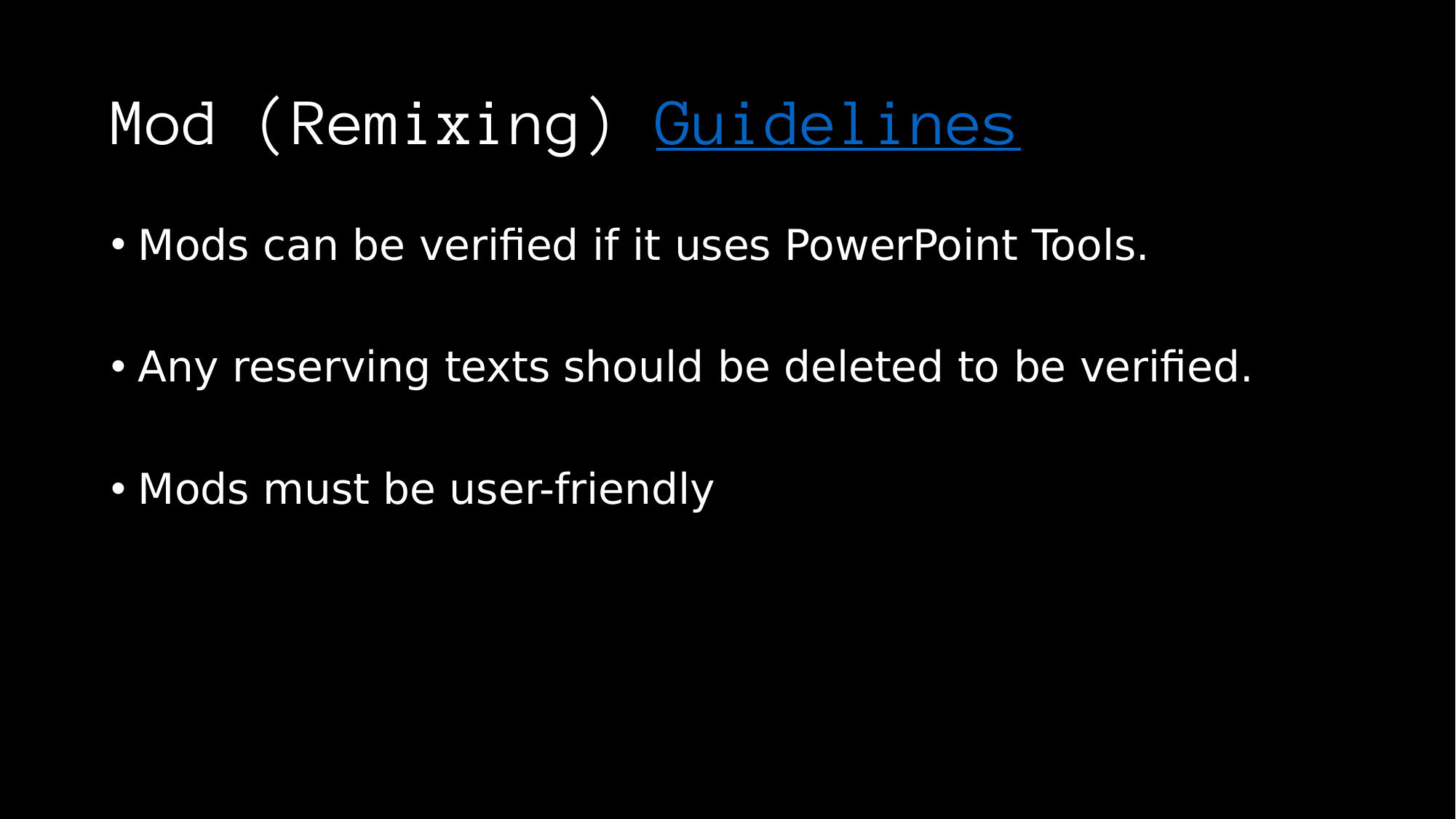

# Mod (Remixing) Guidelines
Mods can be verified if it uses PowerPoint Tools.

Any reserving texts should be deleted to be verified.

Mods must be user-friendly